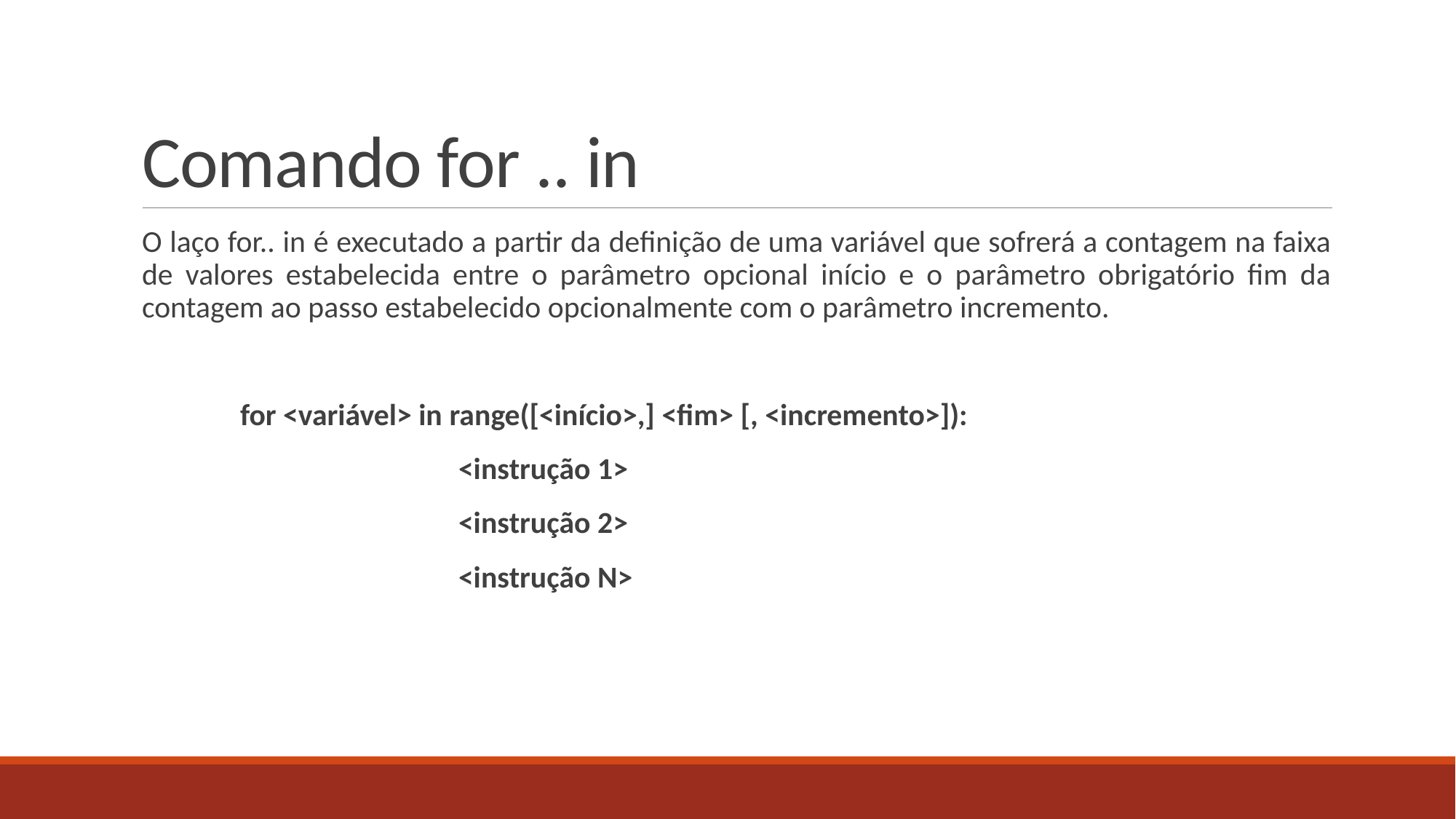

# Comando for .. in
O laço for.. in é executado a partir da definição de uma variável que sofrerá a contagem na faixa de valores estabelecida entre o parâmetro opcional início e o parâmetro obrigatório fim da contagem ao passo estabelecido opcionalmente com o parâmetro incremento.

	for <variável> in range([<início>,] <fim> [, <incremento>]):
			<instrução 1>
			<instrução 2>
			<instrução N>